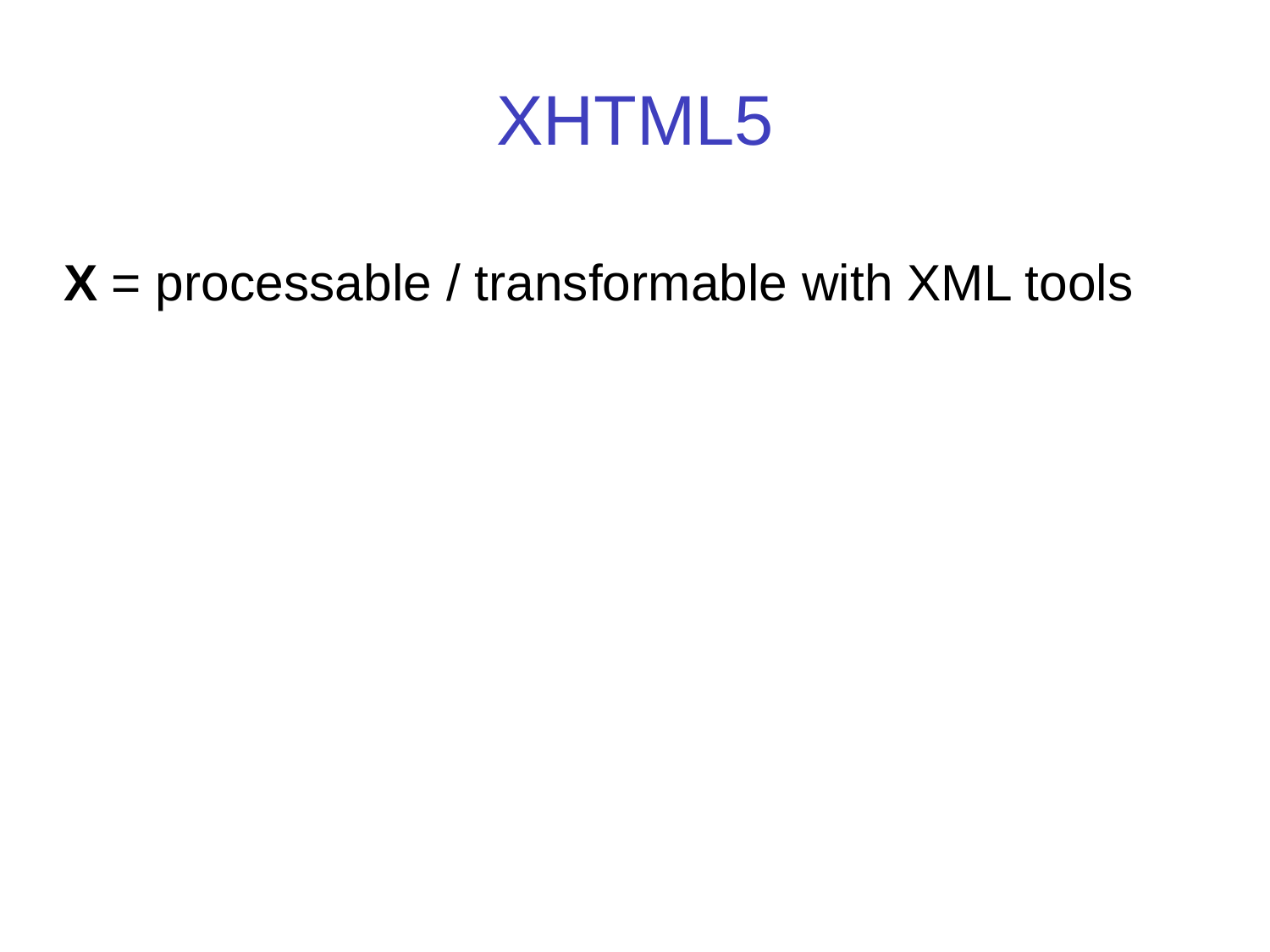

XHTML5
X = processable / transformable with XML tools